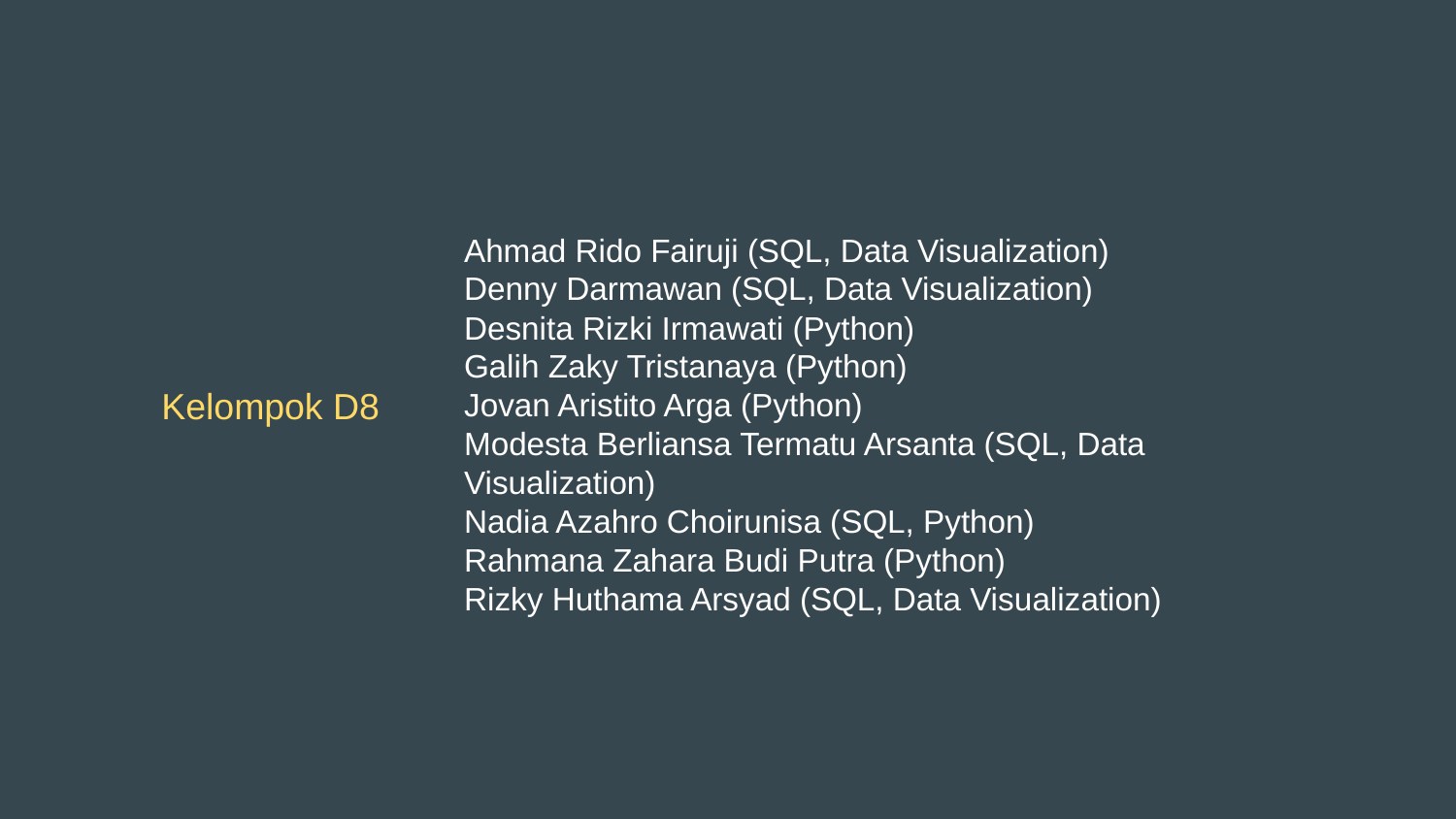

Ahmad Rido Fairuji (SQL, Data Visualization)
Denny Darmawan (SQL, Data Visualization)
Desnita Rizki Irmawati (Python)
Galih Zaky Tristanaya (Python)
Jovan Aristito Arga (Python)
Modesta Berliansa Termatu Arsanta (SQL, Data Visualization)
Nadia Azahro Choirunisa (SQL, Python)
Rahmana Zahara Budi Putra (Python)
Rizky Huthama Arsyad (SQL, Data Visualization)
# Kelompok D8